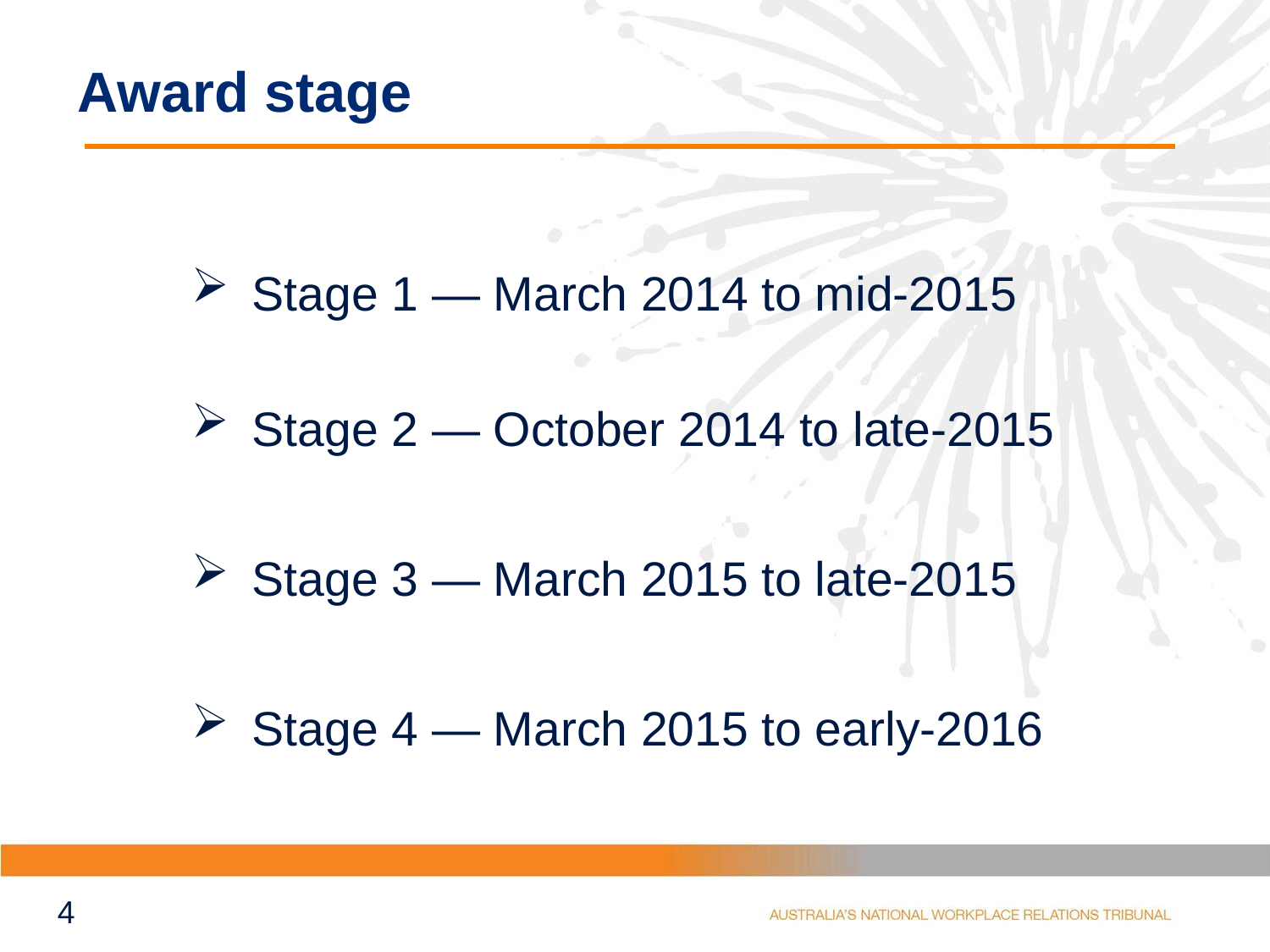

# Award stage
Stage 1 — March 2014 to mid-2015

Stage 2 — October 2014 to late-2015

Stage 3 — March 2015 to late-2015

Stage 4 — March 2015 to early-2016
4